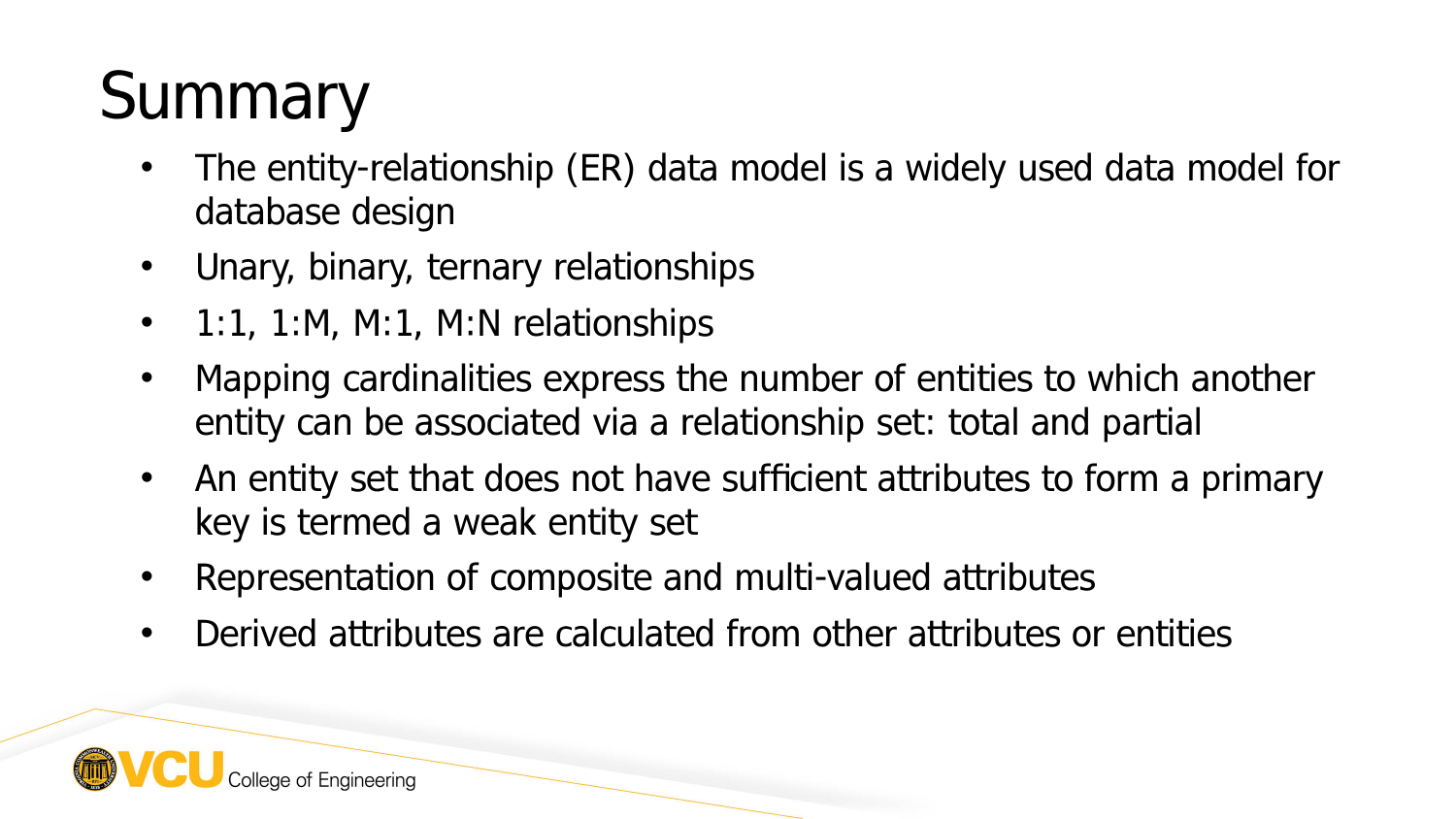

Summary
The entity-relationship (ER) data model is a widely used data model for database design
Unary, binary, ternary relationships
1:1, 1:M, M:1, M:N relationships
Mapping cardinalities express the number of entities to which another entity can be associated via a relationship set: total and partial
An entity set that does not have sufficient attributes to form a primary key is termed a weak entity set
Representation of composite and multi-valued attributes
Derived attributes are calculated from other attributes or entities
62